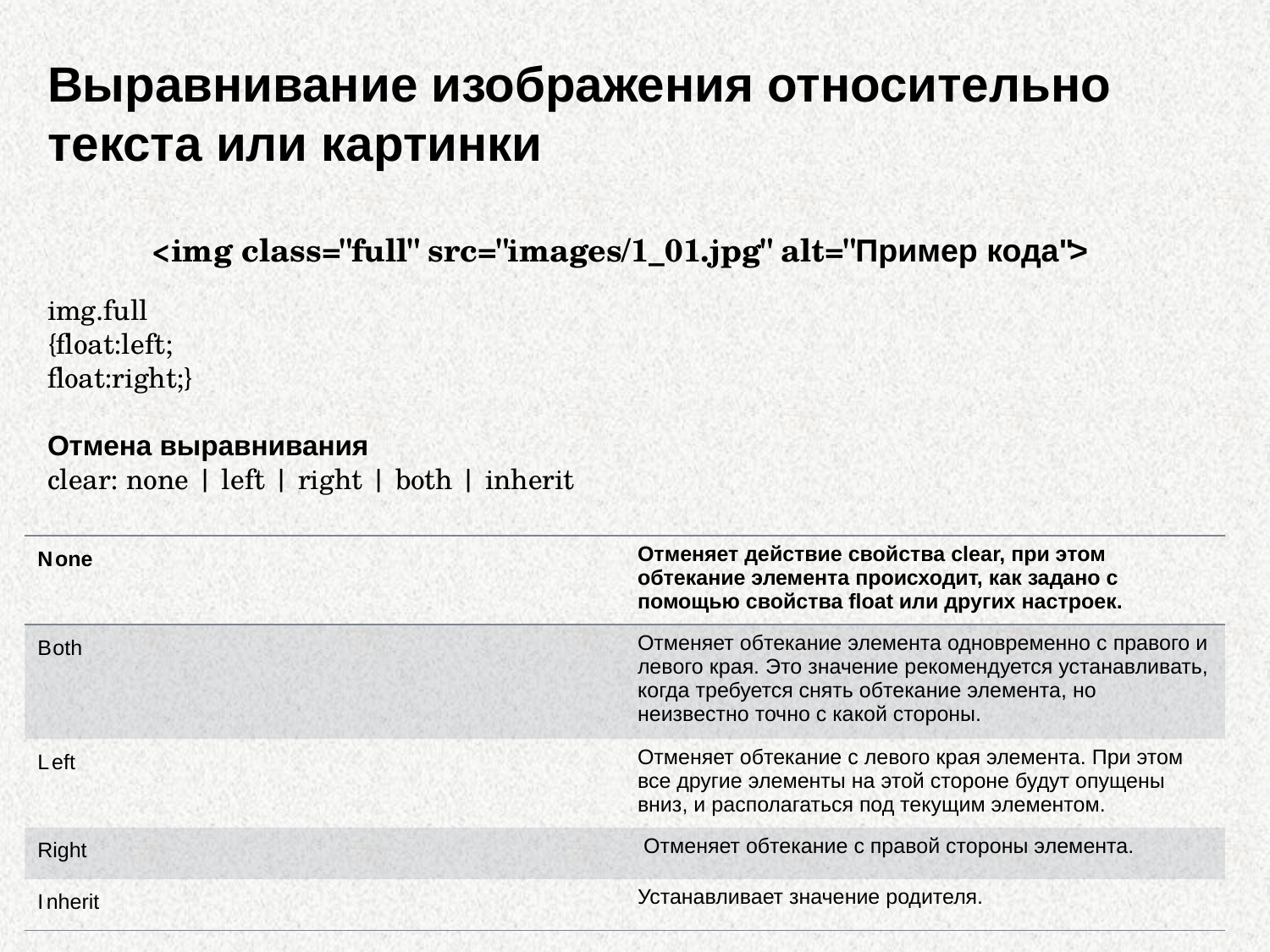

Выравнивание изображения относительно текста или картинки

<img class="full" src="images/1_01.jpg" alt="Пример кода">

img.full
{float:left;
float:right;}

Отмена выравнивания
clear: none | left | right | both | inherit
| None | Отменяет действие свойства clear, при этом обтекание элемента происходит, как задано с помощью свойства float или других настроек. |
| --- | --- |
| Both | Отменяет обтекание элемента одновременно с правого и левого края. Это значение рекомендуется устанавливать, когда требуется снять обтекание элемента, но неизвестно точно с какой стороны. |
| Left | Отменяет обтекание с левого края элемента. При этом все другие элементы на этой стороне будут опущены вниз, и располагаться под текущим элементом. |
| Right | Отменяет обтекание с правой стороны элемента. |
| Inherit | Устанавливает значение родителя. |